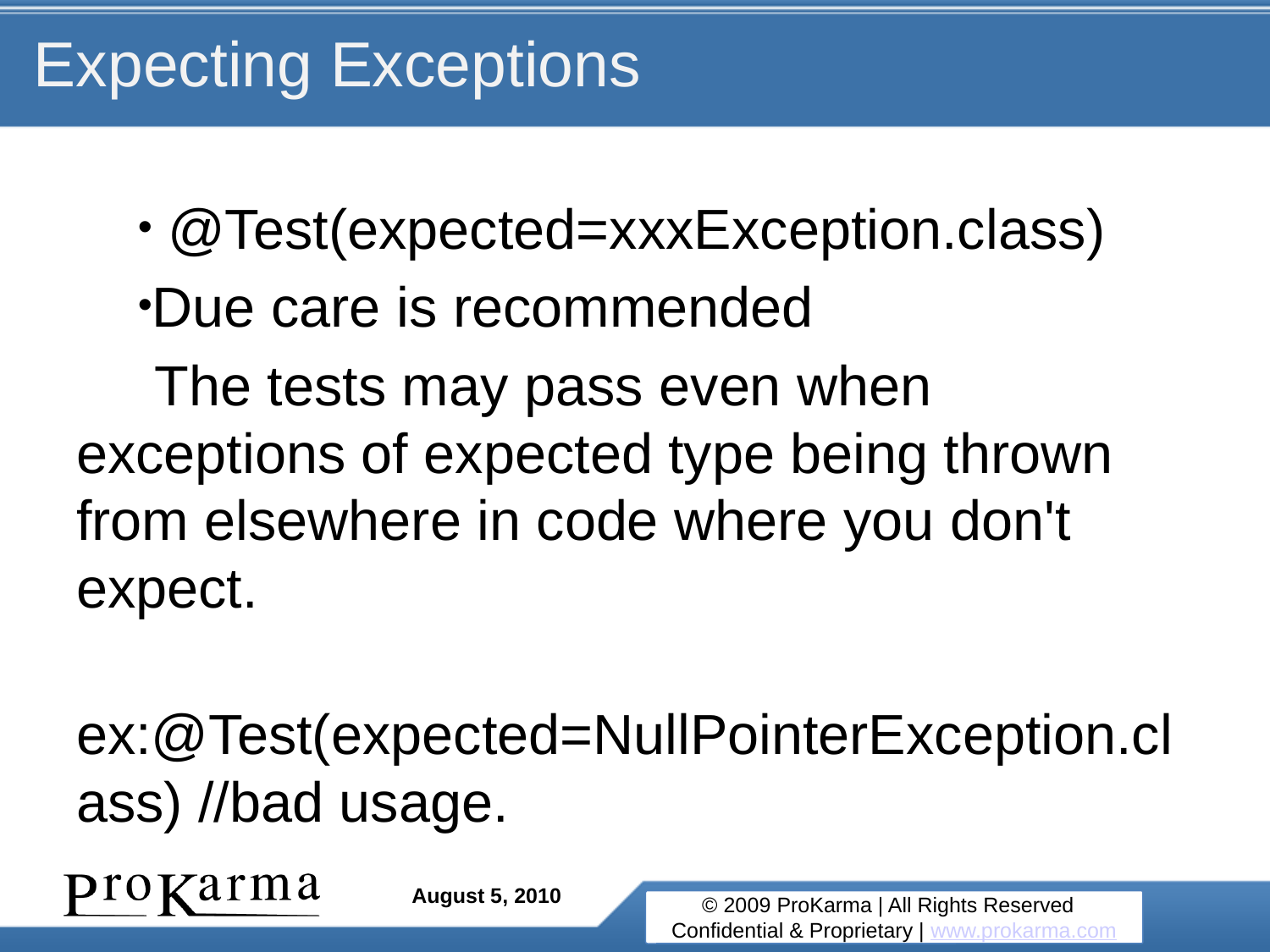

# Expecting Exceptions
 @Test(expected=xxxException.class)
Due care is recommended
     The tests may pass even when exceptions of expected type being thrown from elsewhere in code where you don't expect.
 ex:@Test(expected=NullPointerException.class) //bad usage.